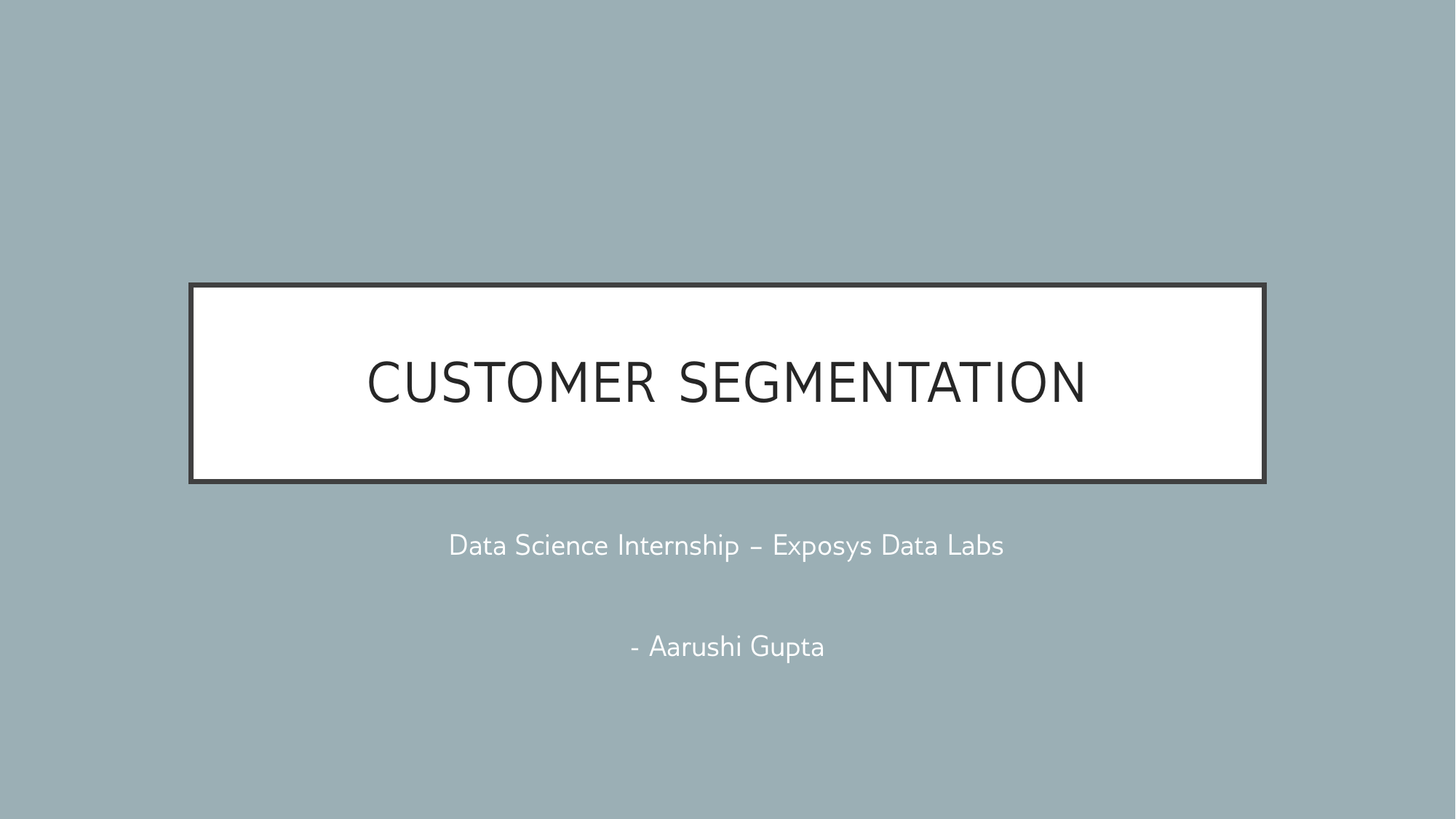

# Customer segmentation
Data Science Internship – Exposys Data Labs

- Aarushi Gupta